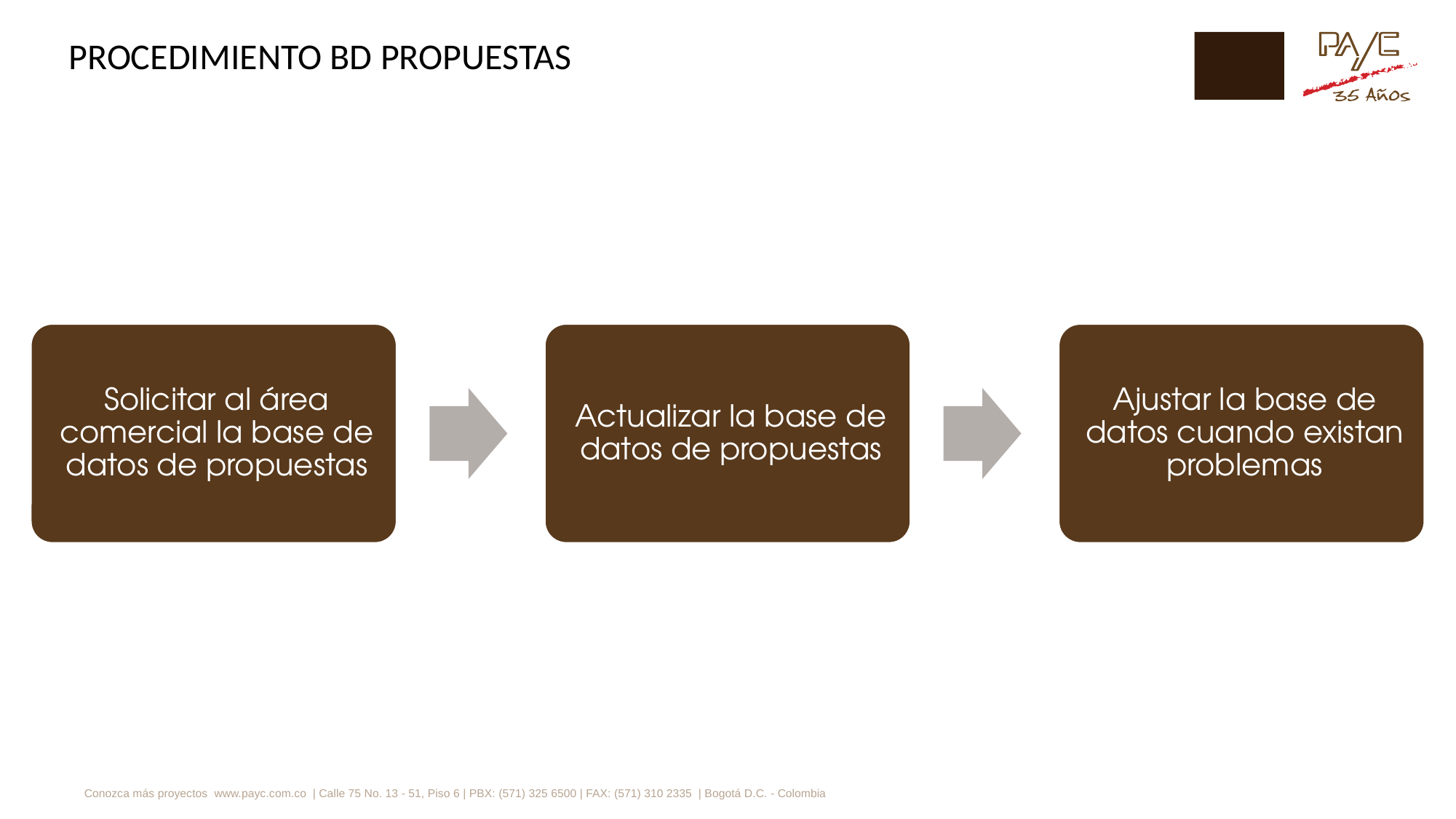

# PROCEDIMIENTO BD PROPUESTAS
Solicitar al área comercial la base de datos de propuestas

Actualizar la base de datos de propuestas

Ajustar la base de datos cuando existan problemas